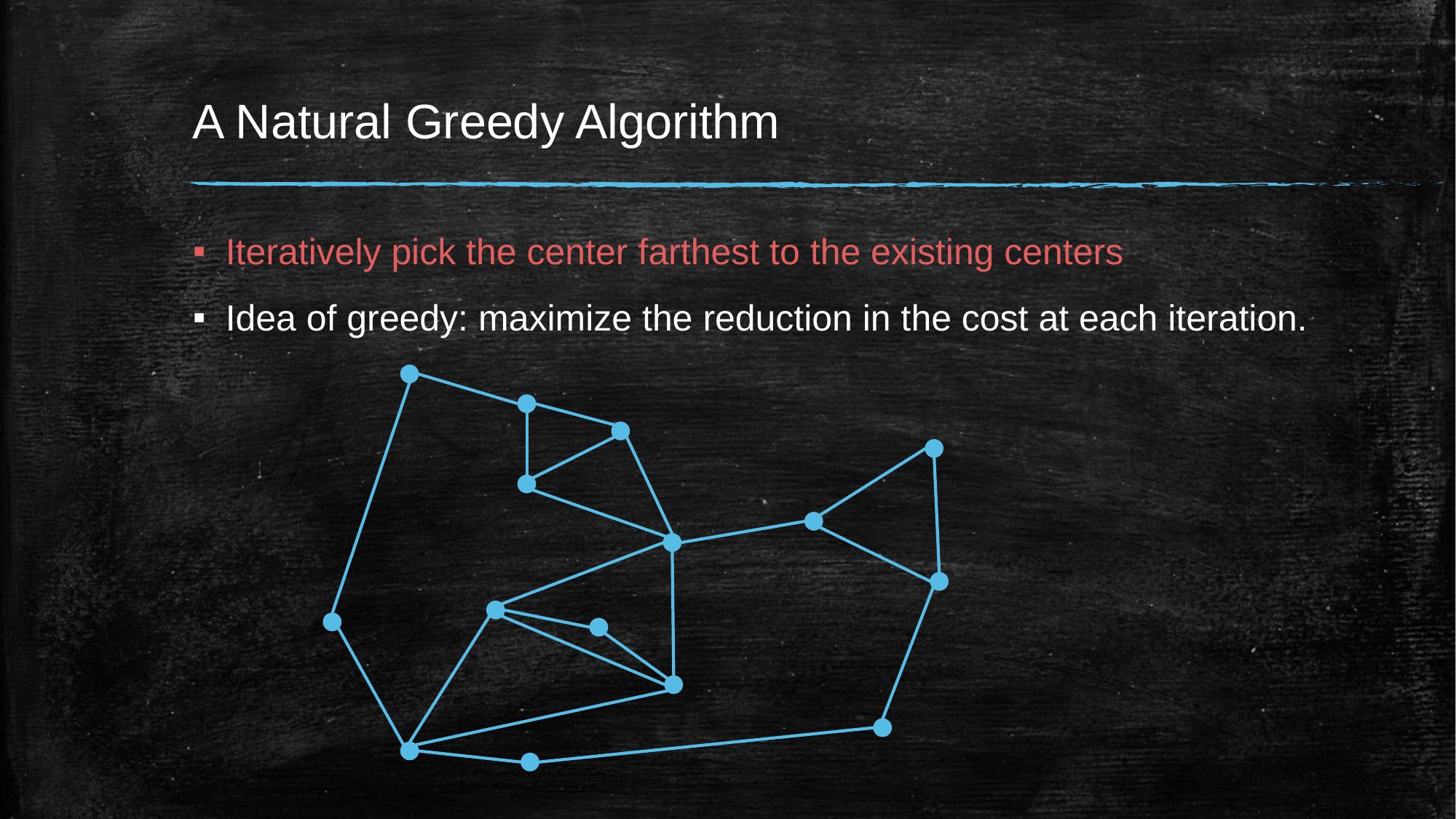

# A Natural Greedy Algorithm
Iteratively pick the center farthest to the existing centers
Idea of greedy: maximize the reduction in the cost at each iteration.